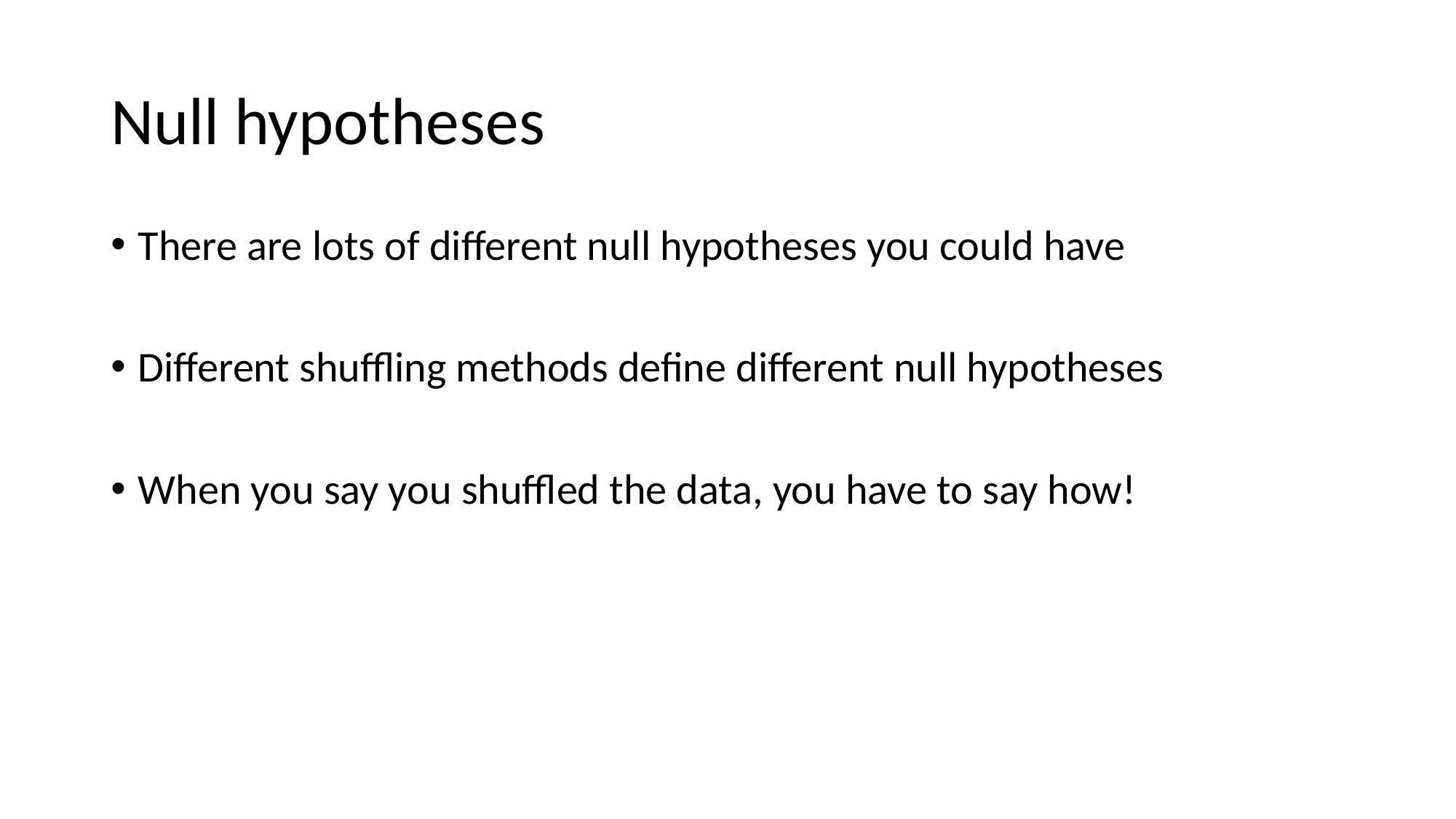

# Null hypotheses
There are lots of different null hypotheses you could have

Different shuffling methods define different null hypotheses

When you say you shuffled the data, you have to say how!